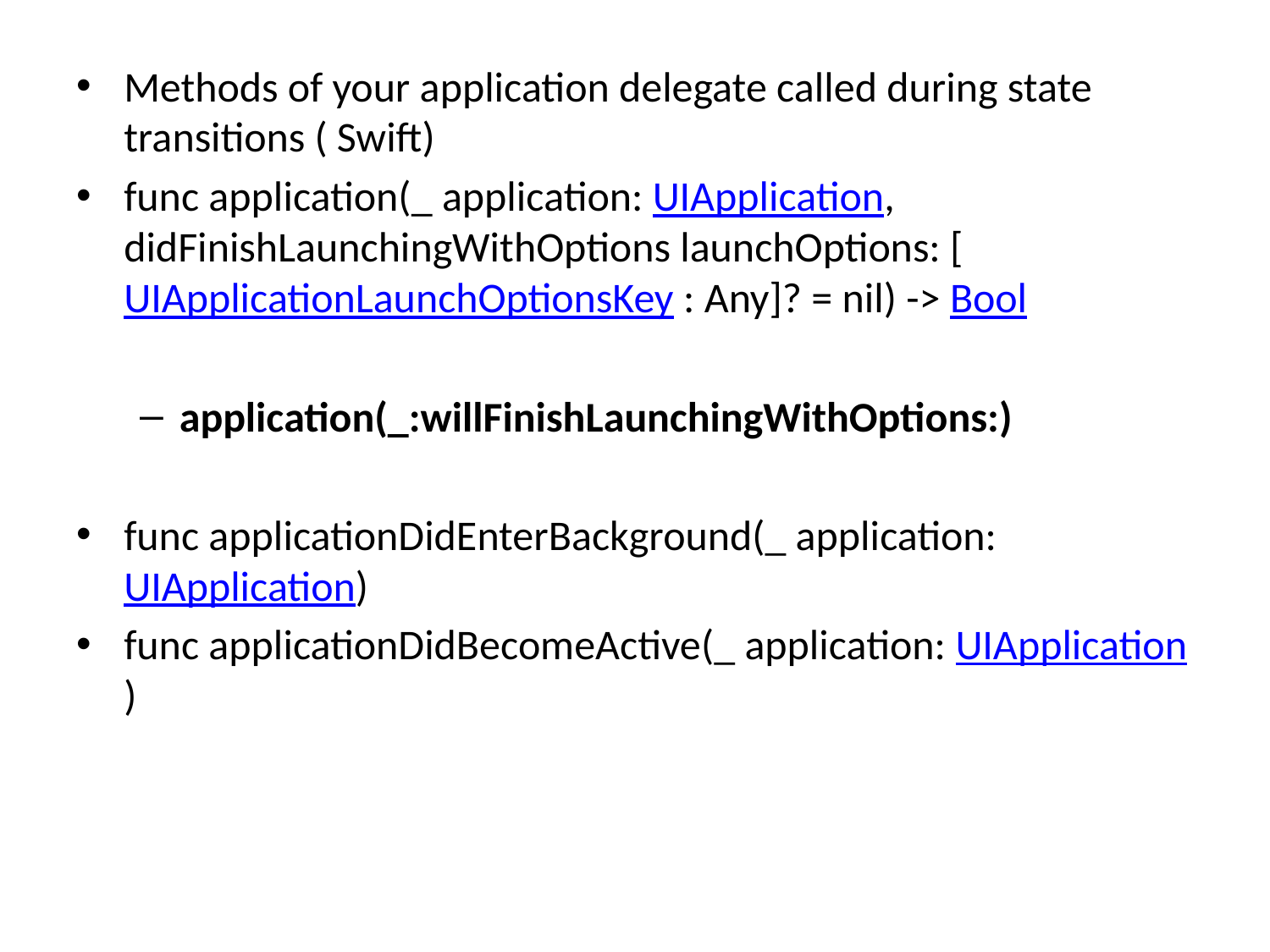

Methods of your application delegate called during state transitions ( Swift)
func application(_ application: UIApplication, didFinishLaunchingWithOptions launchOptions: [UIApplicationLaunchOptionsKey : Any]? = nil) -> Bool

application(_:willFinishLaunchingWithOptions:)

func applicationDidEnterBackground(_ application: UIApplication)
func applicationDidBecomeActive(_ application: UIApplication)